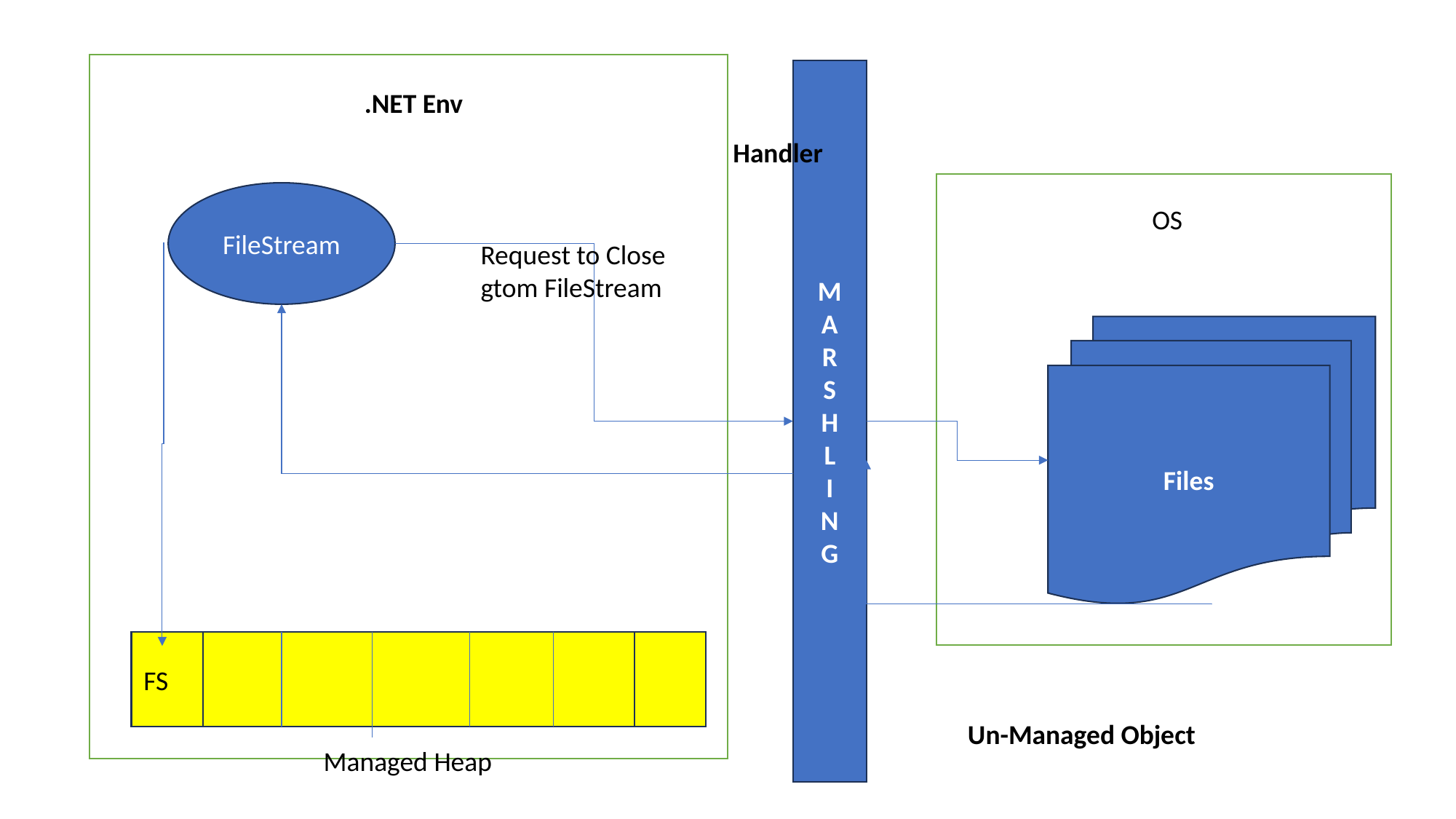

M
A
R
S
H
L
I
N
G
.NET Env
Handler

FileStream
OS
Request to Close gtom FileStream
Files

FS
Un-Managed Object
Managed Heap